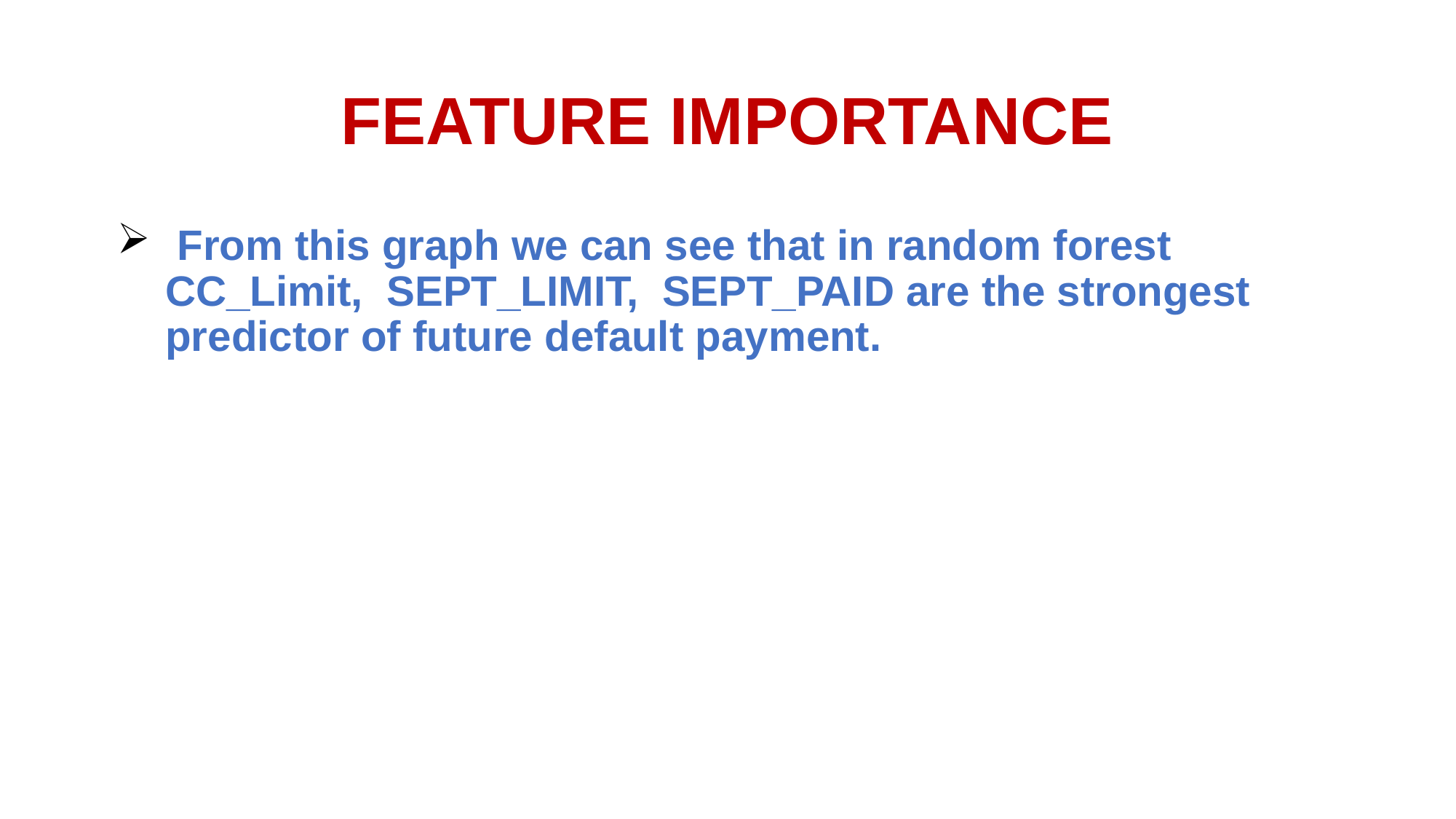

# FEATURE IMPORTANCE
 From this graph we can see that in random forest      CC_Limit,  SEPT_LIMIT,  SEPT_PAID are the strongest predictor of future default payment.